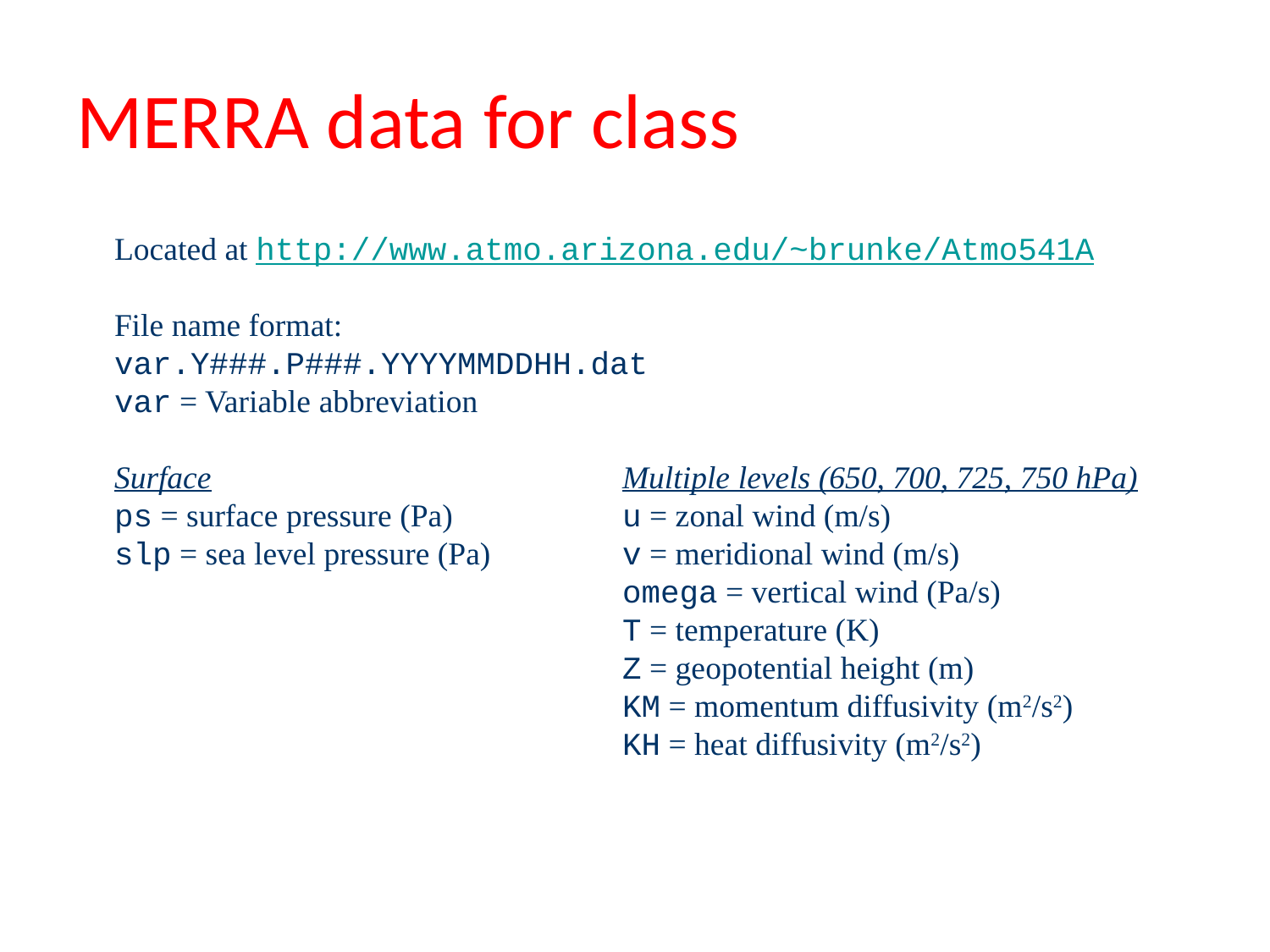

# MERRA data for class
Located at http://www.atmo.arizona.edu/~brunke/Atmo541A

File name format:
var.Y###.P###.YYYYMMDDHH.dat
var = Variable abbreviation

Surface				Multiple levels (650, 700, 725, 750 hPa)
ps = surface pressure (Pa)		u = zonal wind (m/s)
slp = sea level pressure (Pa)		v = meridional wind (m/s)
				omega = vertical wind (Pa/s)
				T = temperature (K)
				Z = geopotential height (m)
				KM = momentum diffusivity (m2/s2)
				KH = heat diffusivity (m2/s2)